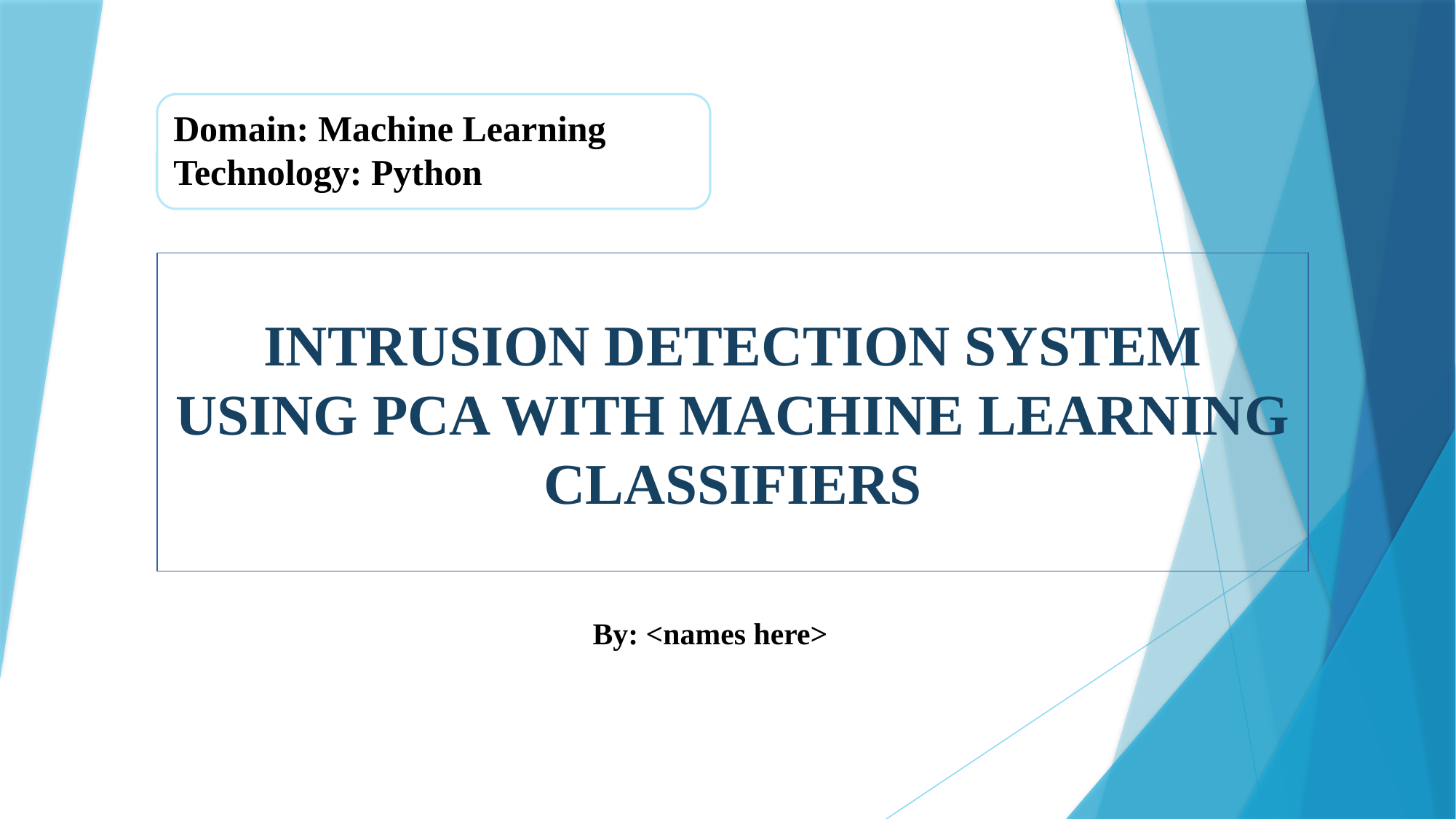

Domain: Machine Learning
Technology: Python

INTRUSION DETECTION SYSTEM USING PCA WITH MACHINE LEARNING CLASSIFIERS
By: <names here>